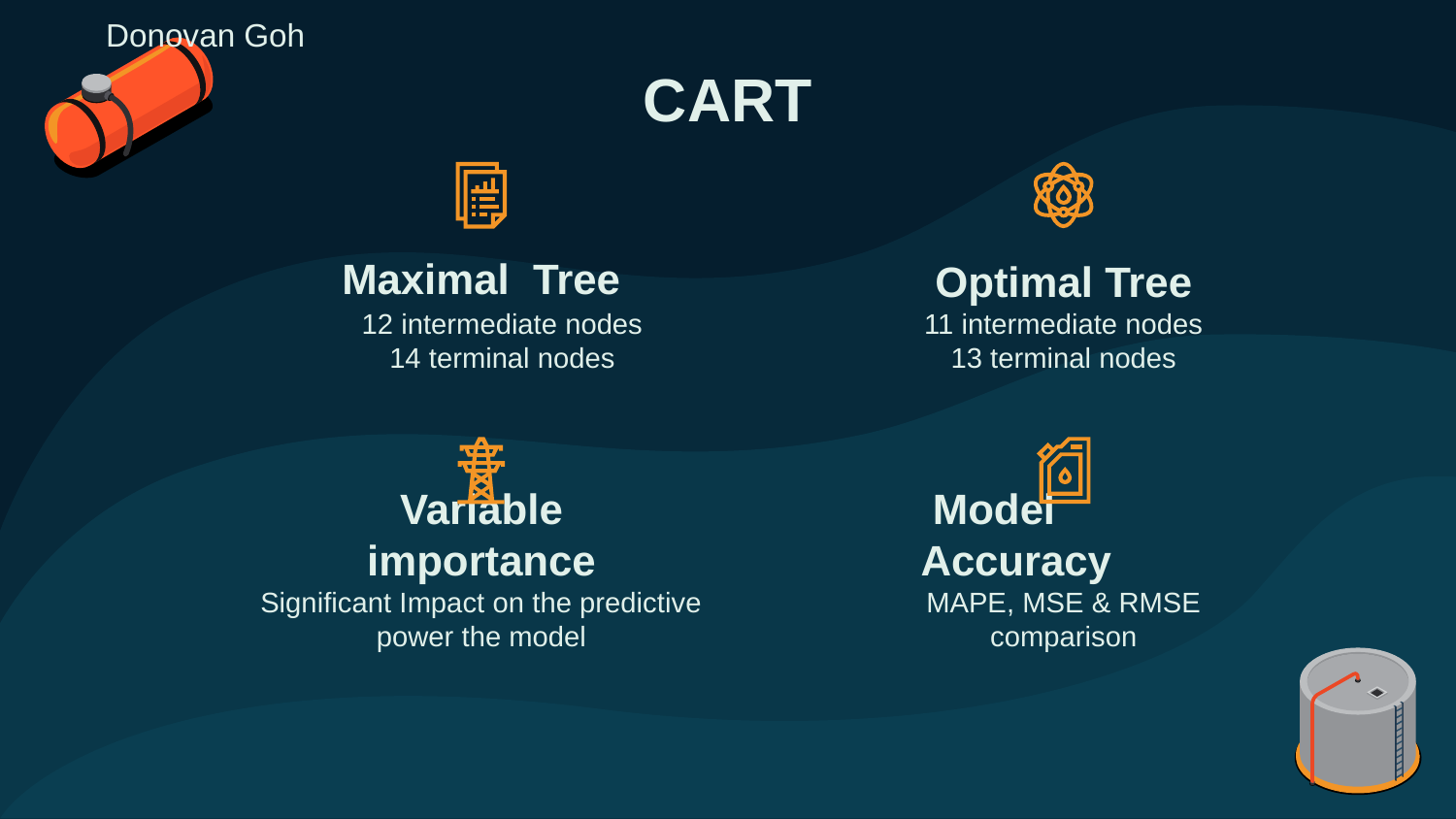

Donovan Goh

# CART

Maximal  Tree
Optimal Tree
11 intermediate nodes
13 terminal nodes
12 intermediate nodes
14 terminal nodes

Variable importance
 Model Accuracy
Significant Impact on the predictive power the model
MAPE, MSE & RMSE comparison